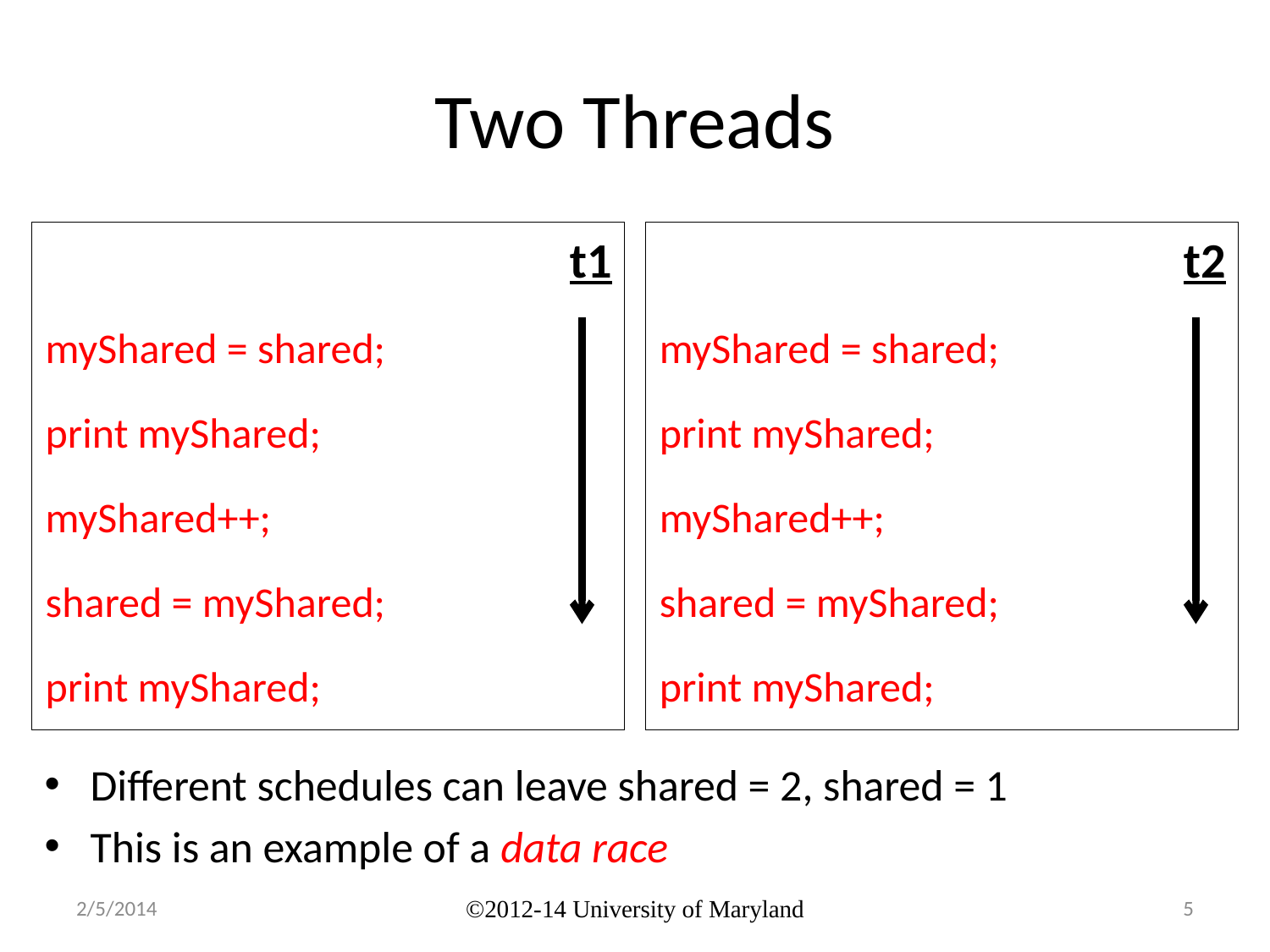

# Two Threads
t1
myShared = shared;
print myShared;
myShared++;
shared = myShared;
print myShared;

t2
myShared = shared;
print myShared;
myShared++;
shared = myShared;
print myShared;

Different schedules can leave shared = 2, shared = 1
This is an example of a data race
2/5/2014
©2012-14 University of Maryland
5